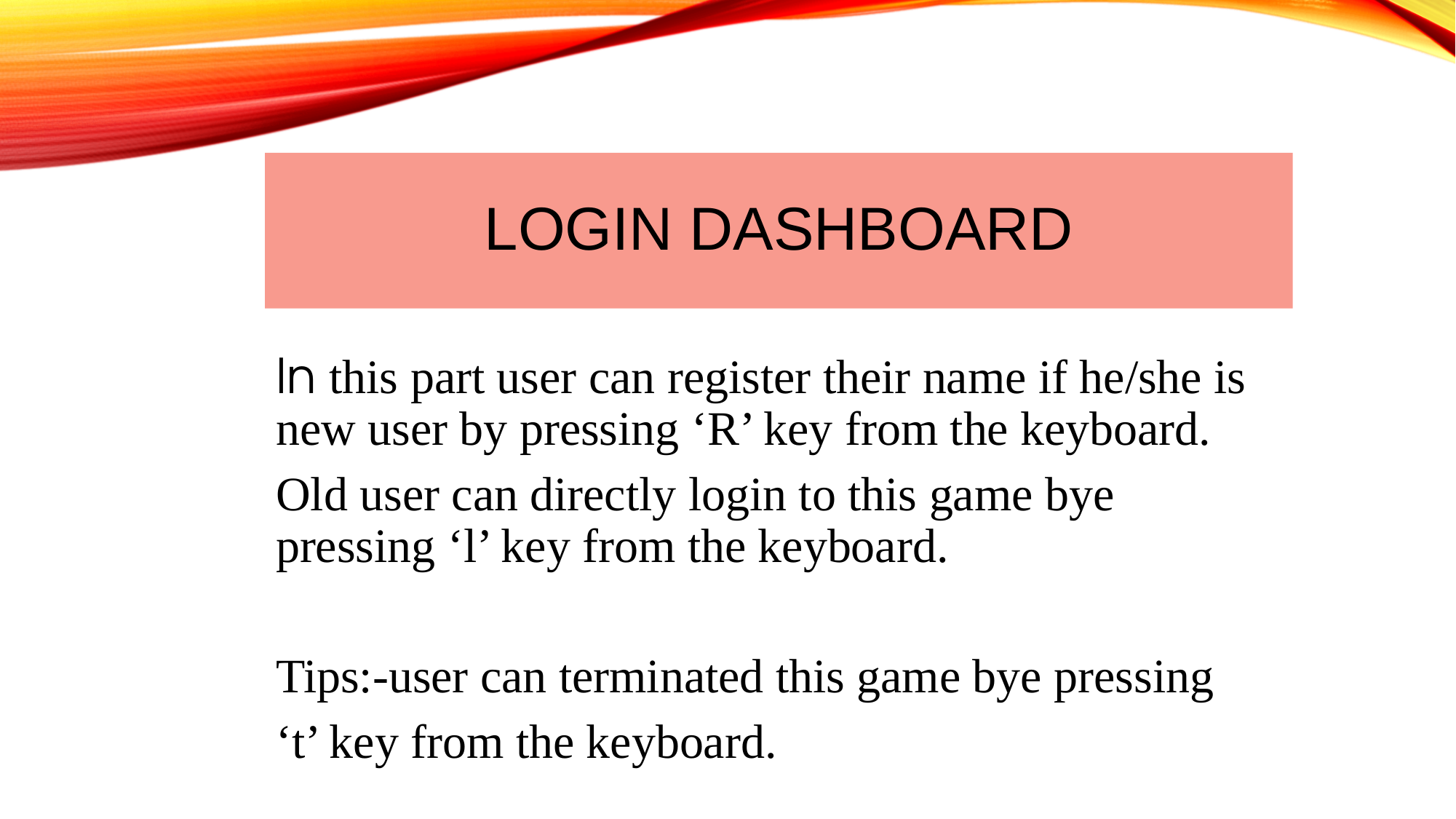

# Login dashboard
In this part user can register their name if he/she is new user by pressing ‘R’ key from the keyboard.
Old user can directly login to this game bye pressing ‘l’ key from the keyboard.

Tips:-user can terminated this game bye pressing
‘t’ key from the keyboard.